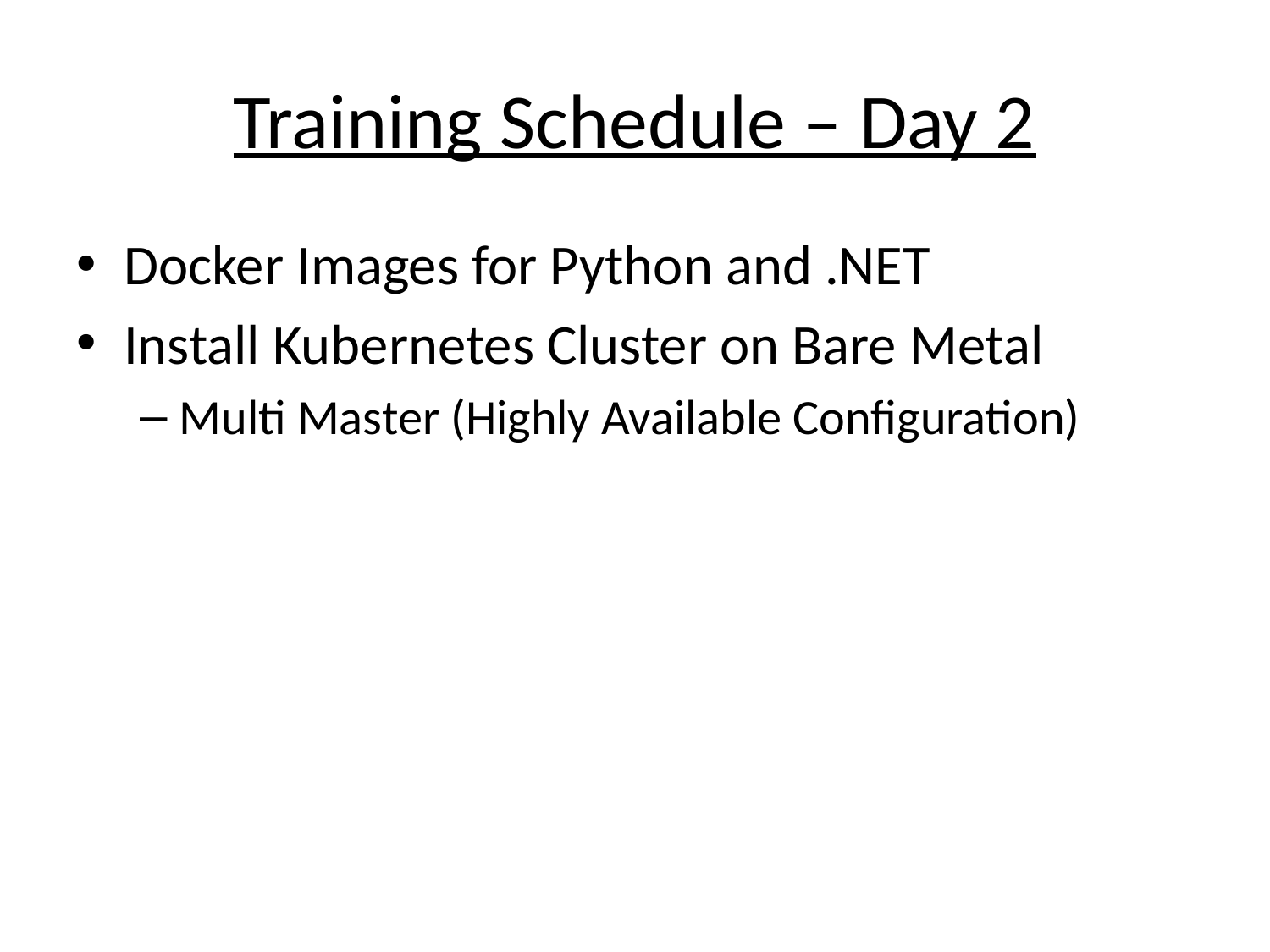

# Training Schedule – Day 2
Docker Images for Python and .NET
Install Kubernetes Cluster on Bare Metal
Multi Master (Highly Available Configuration)